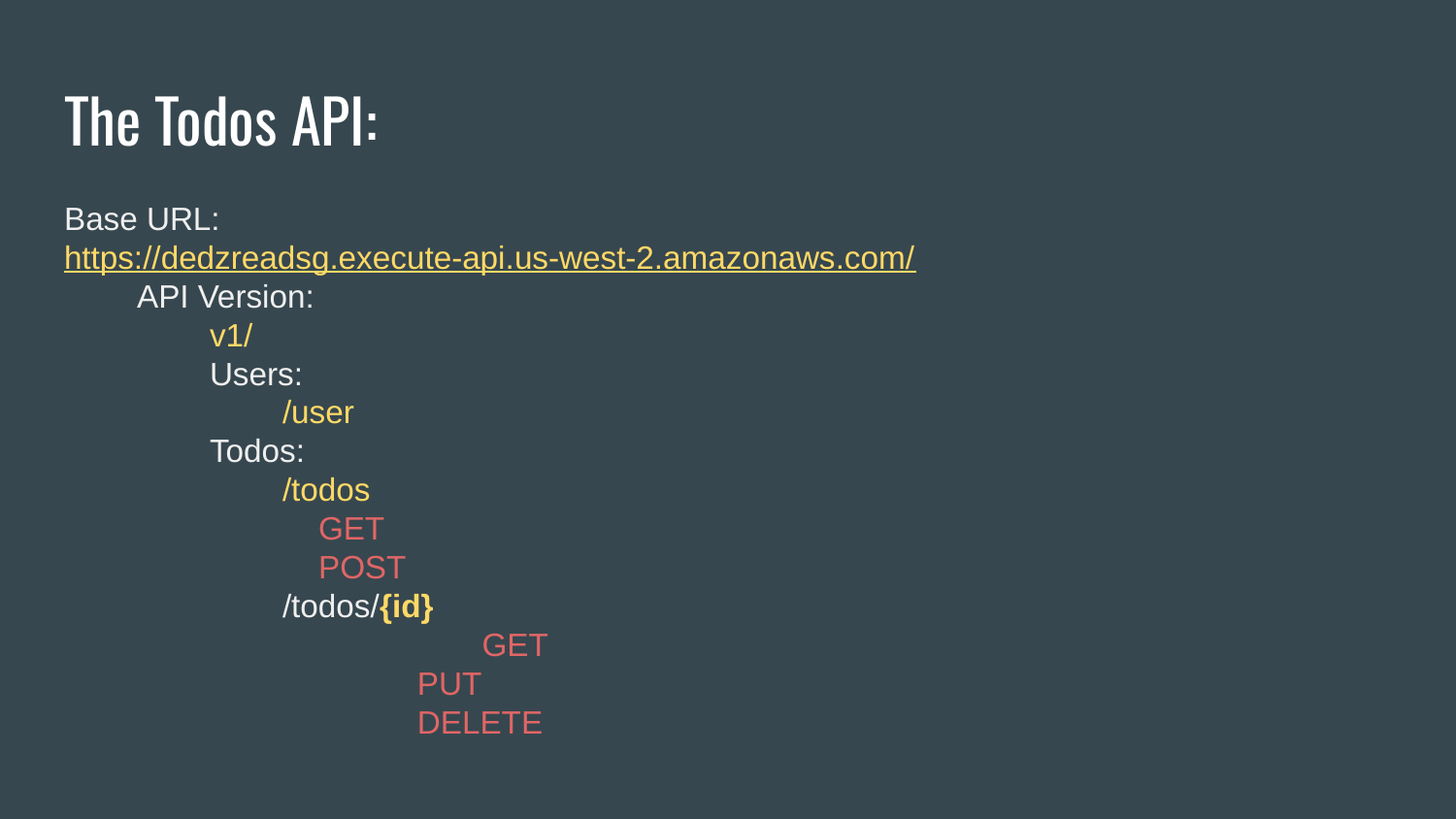

# The Todos API:
Base URL:
https://dedzreadsg.execute-api.us-west-2.amazonaws.com/
API Version:
v1/
Users:
	/user
Todos:
	/todos
	    GET
	    POST
	/todos/{id}
	    	      GET
	               PUT
	               DELETE